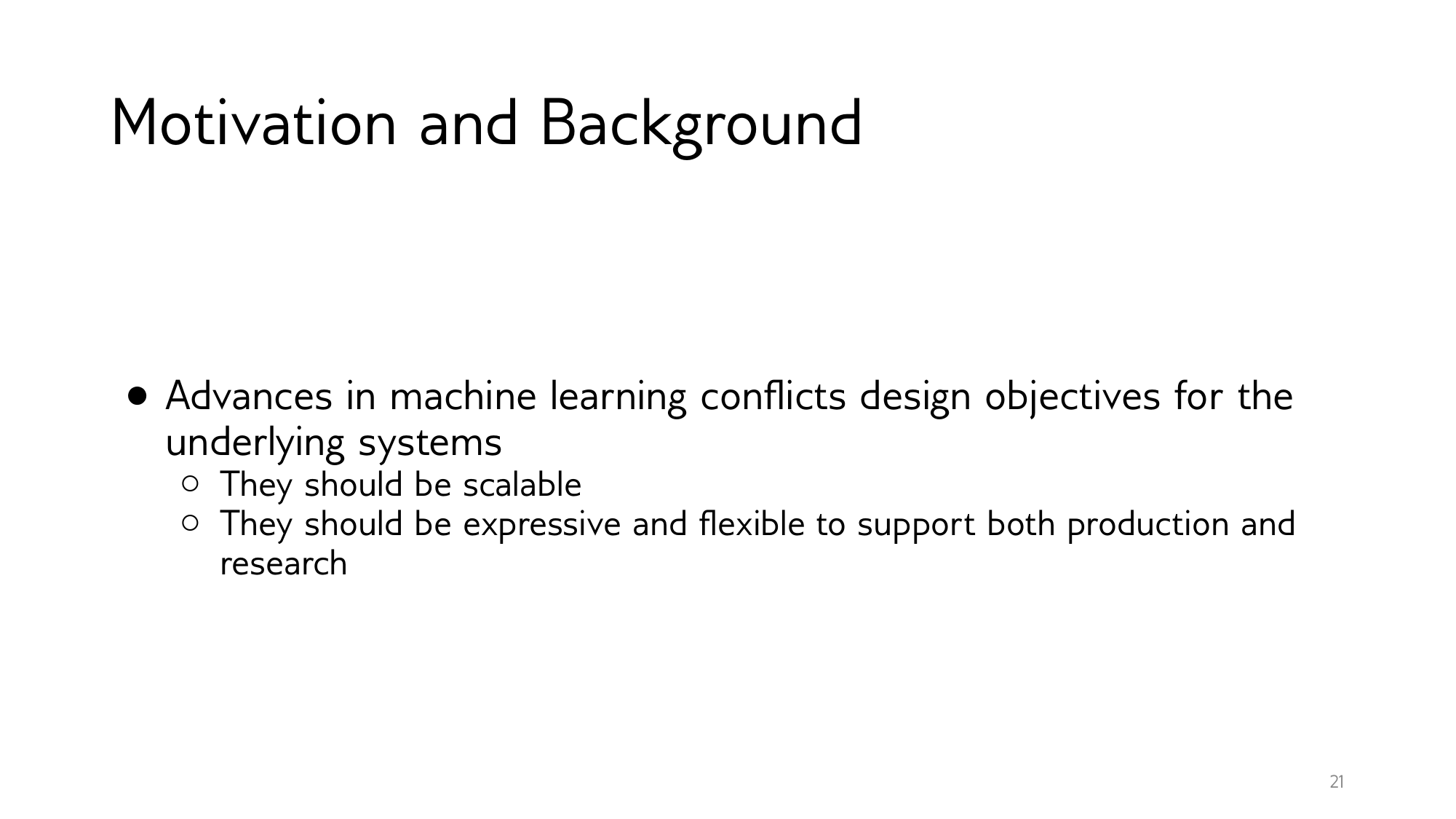

# Motivation and Background
Advances in machine learning conflicts design objectives for the underlying systems
They should be scalable
They should be expressive and flexible to support both production and research
21